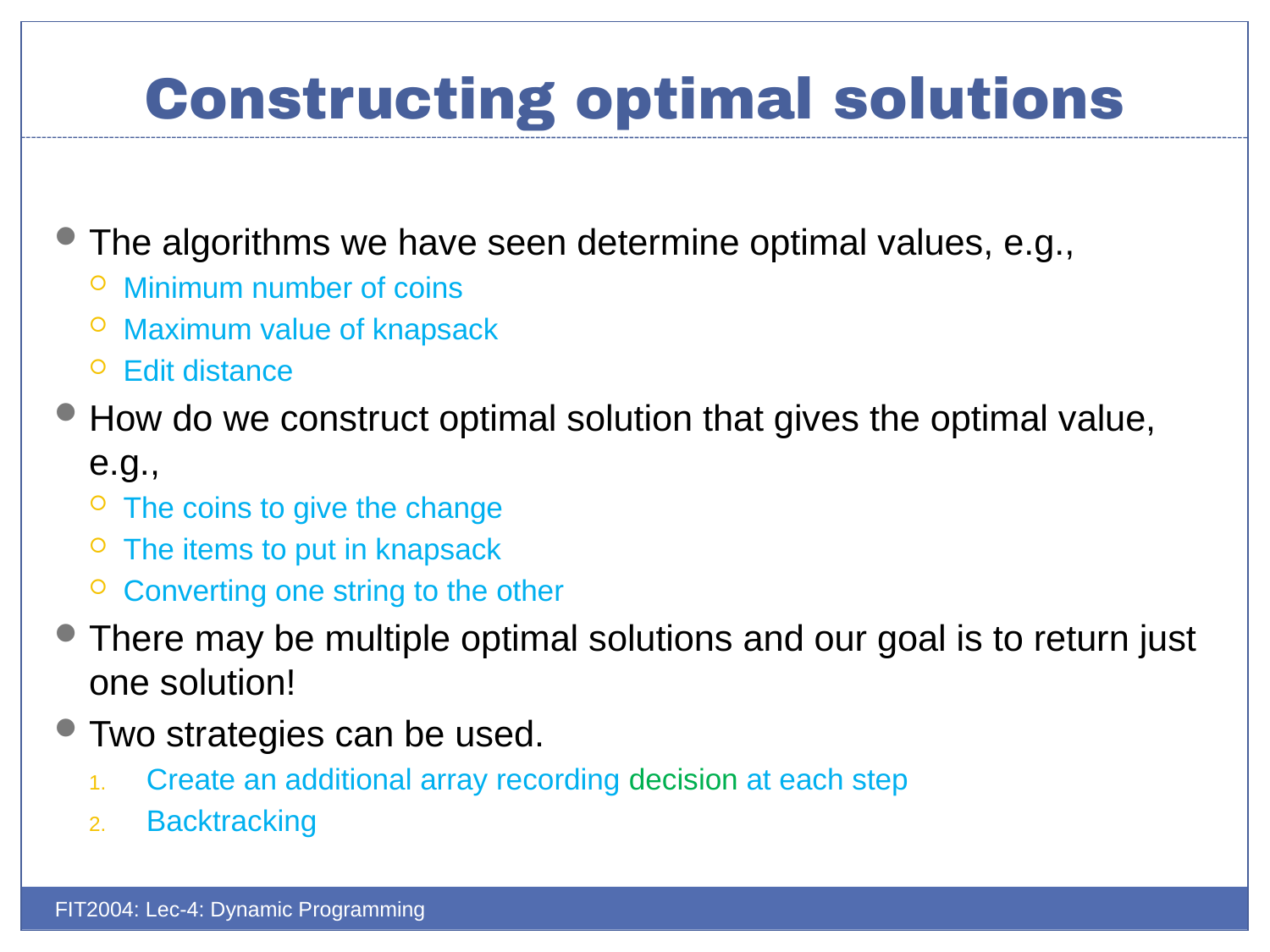

# Constructing optimal solutions
The algorithms we have seen determine optimal values, e.g.,
Minimum number of coins
Maximum value of knapsack
Edit distance
How do we construct optimal solution that gives the optimal value, e.g.,
The coins to give the change
The items to put in knapsack
Converting one string to the other
There may be multiple optimal solutions and our goal is to return just one solution!
Two strategies can be used.
Create an additional array recording decision at each step
Backtracking

FIT2004: Lec-4: Dynamic Programming